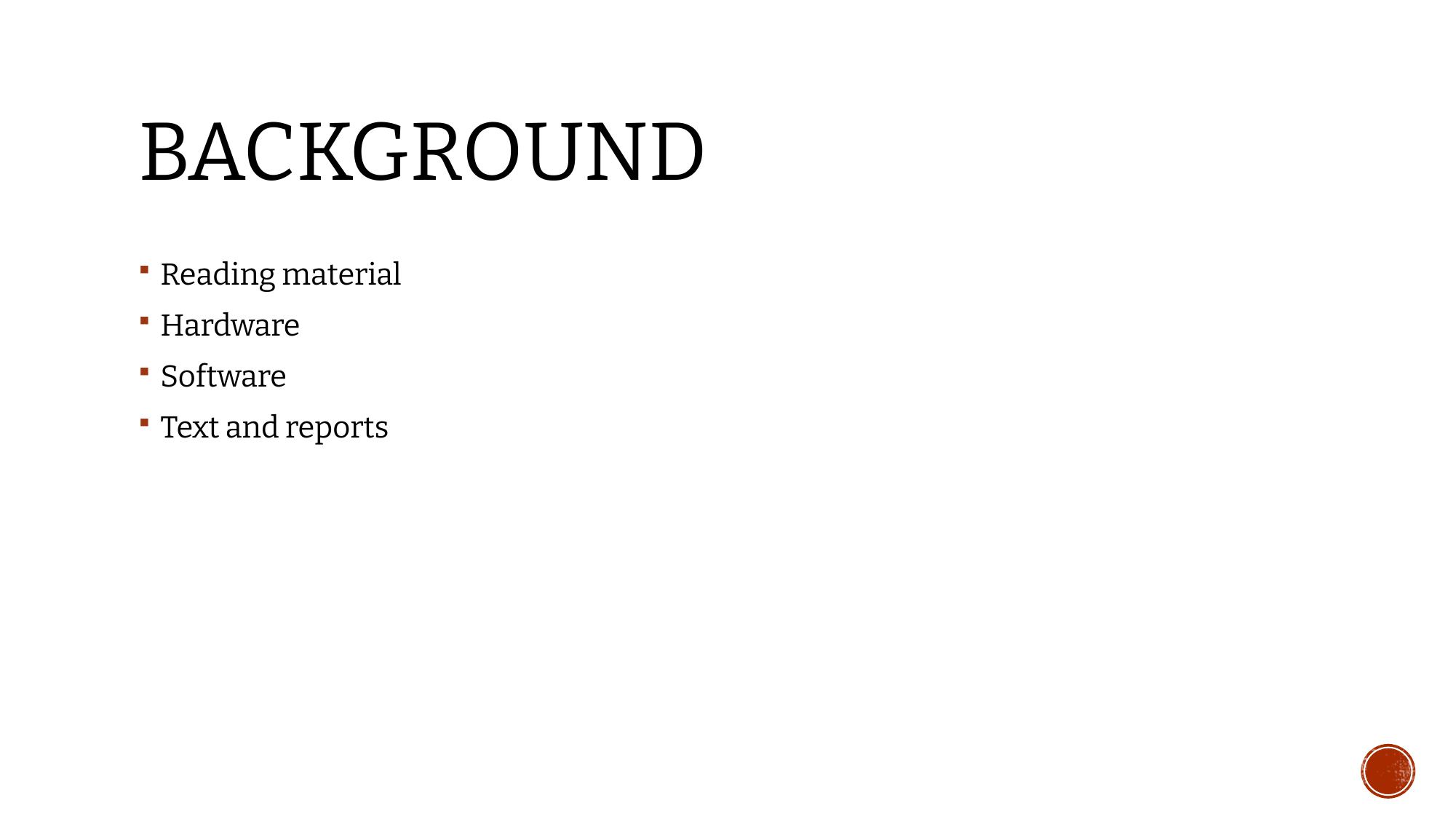

# Background
Reading material
Hardware
Software
Text and reports